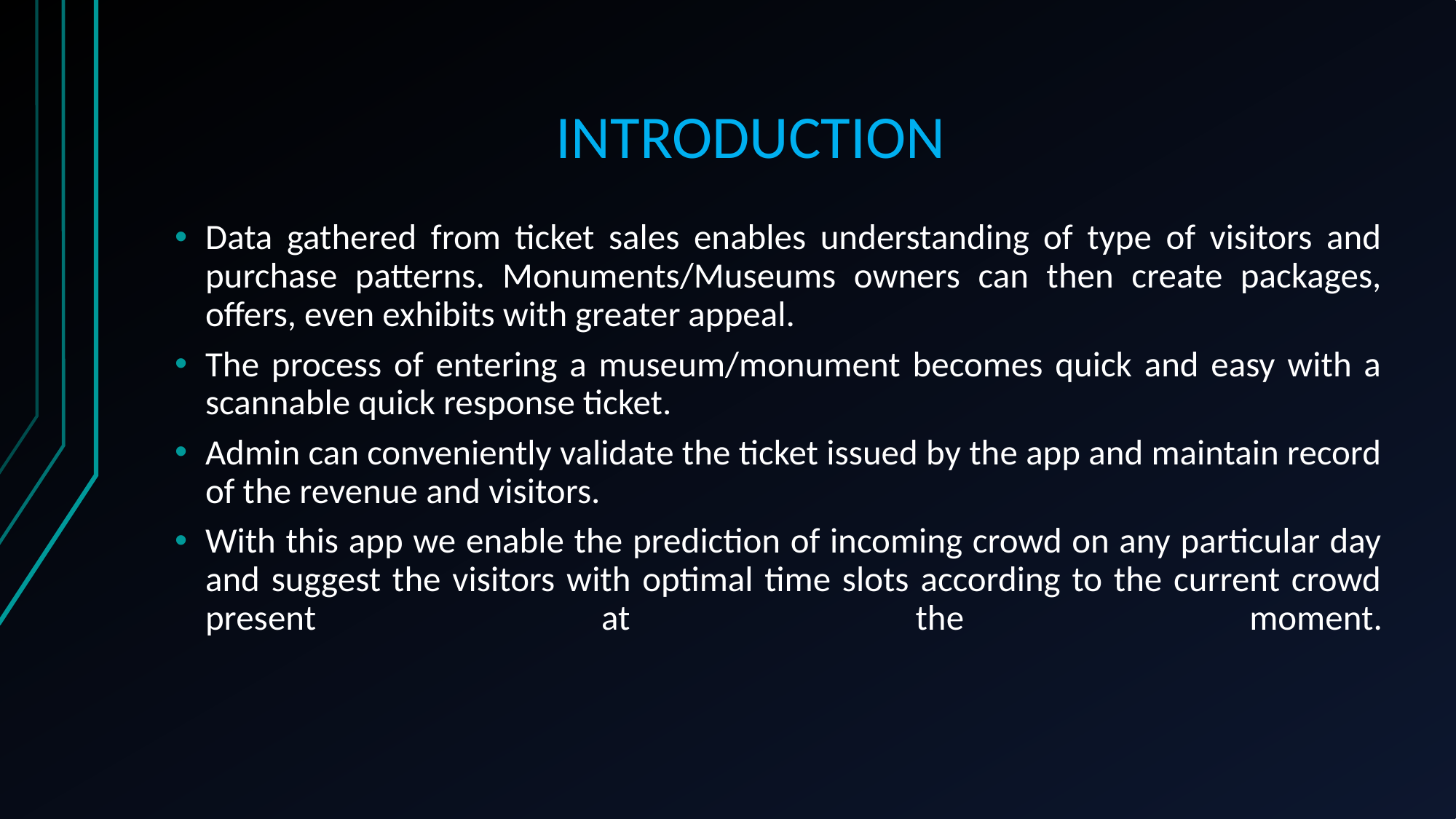

# INTRODUCTION
Data gathered from ticket sales enables understanding of type of visitors and purchase patterns. Monuments/Museums owners can then create packages, offers, even exhibits with greater appeal.
The process of entering a museum/monument becomes quick and easy with a scannable quick response ticket.
Admin can conveniently validate the ticket issued by the app and maintain record of the revenue and visitors.
With this app we enable the prediction of incoming crowd on any particular day and suggest the visitors with optimal time slots according to the current crowd present at the moment.